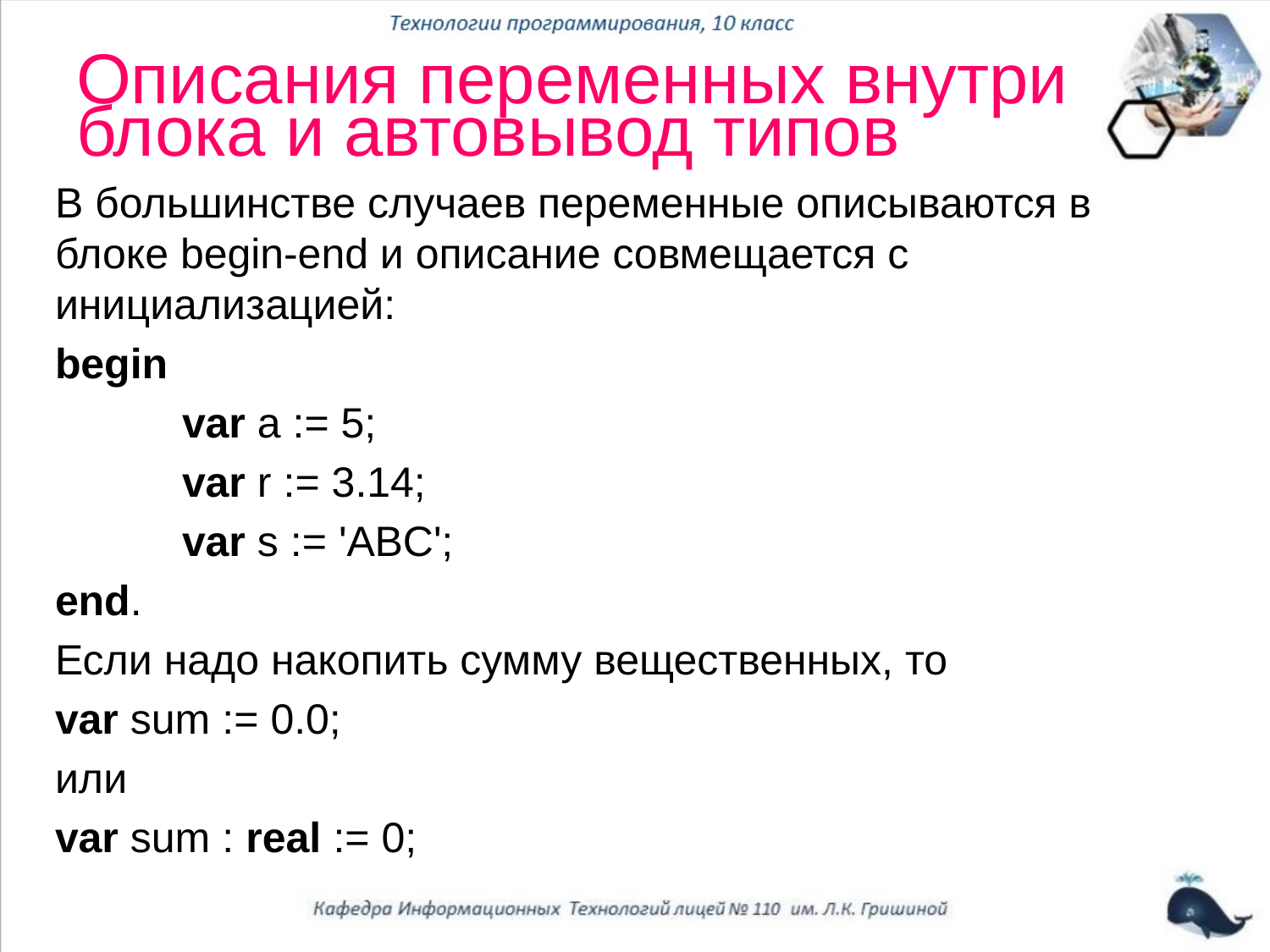

# Описания переменных внутри блока и автовывод типов
В большинстве случаев переменные описываются в блоке begin-end и описание совмещается с инициализацией:
begin
	var a := 5;
	var r := 3.14;
	var s := 'ABC';
end.
Если надо накопить сумму вещественных, то
var sum := 0.0;
или
var sum : real := 0;